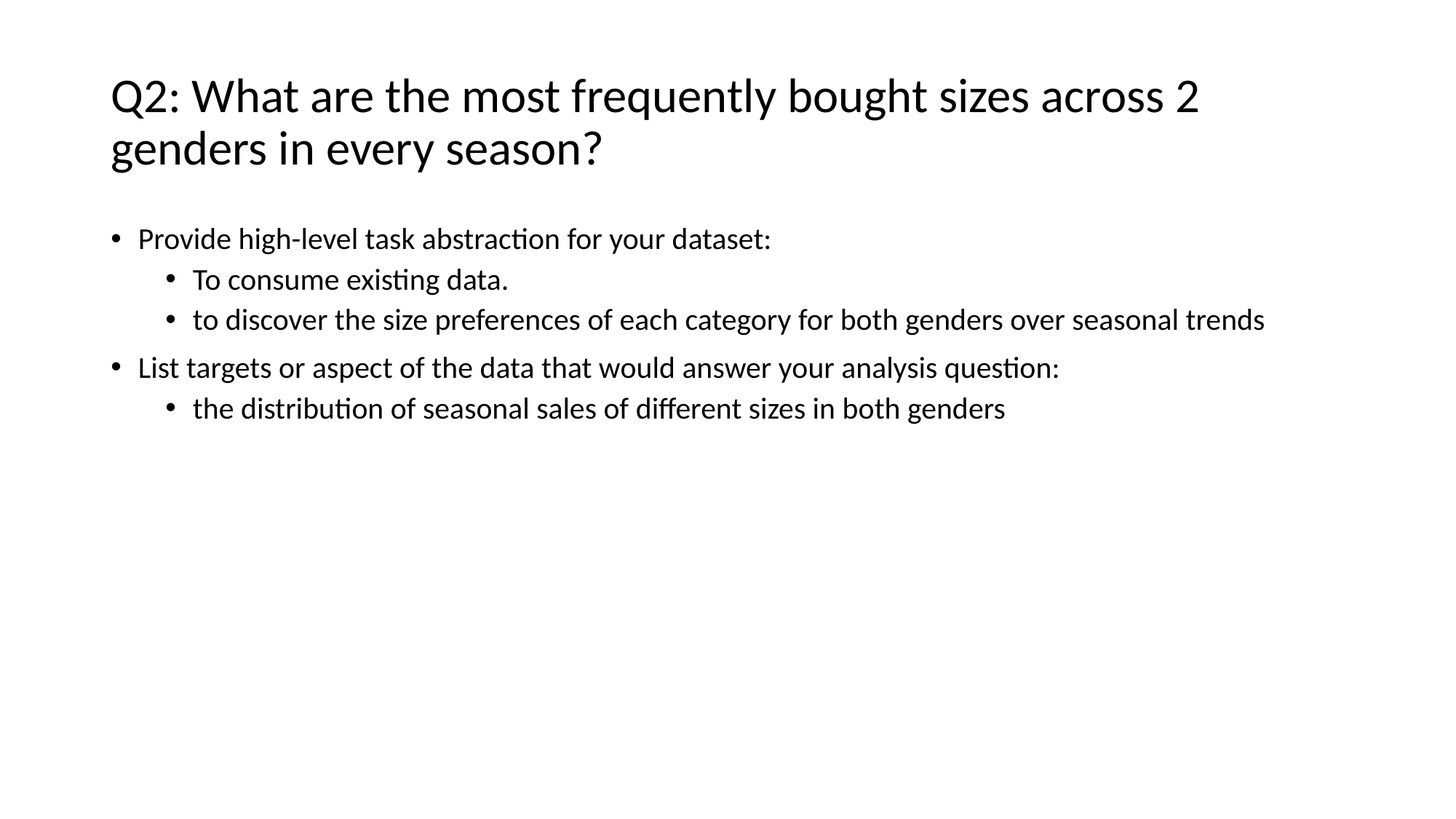

# Q2: What are the most frequently bought sizes across 2 genders in every season?
Provide high-level task abstraction for your dataset:
To consume existing data.
to discover the size preferences of each category for both genders over seasonal trends
List targets or aspect of the data that would answer your analysis question:
the distribution of seasonal sales of different sizes in both genders